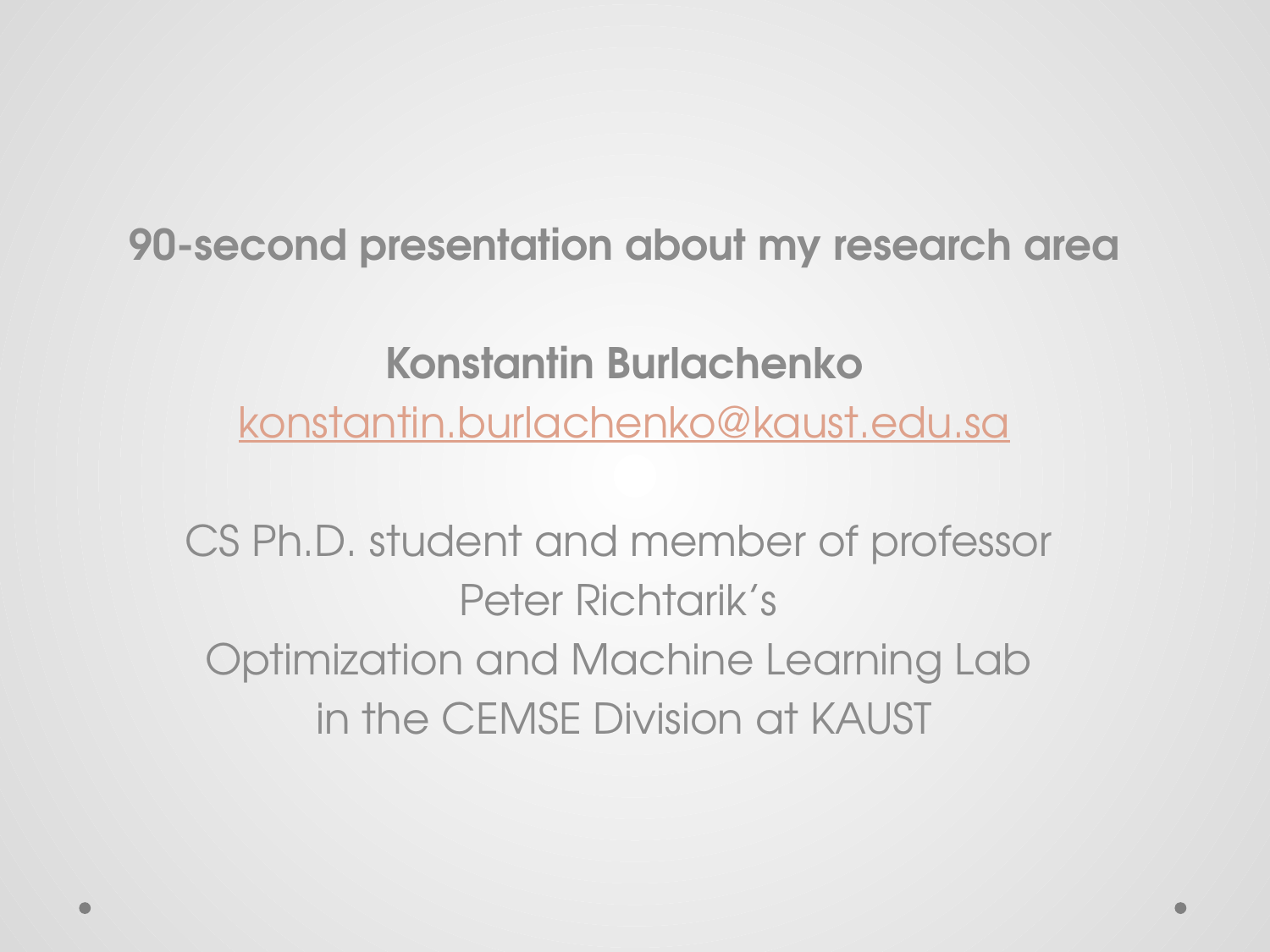

90-second presentation about my research area

Konstantin Burlachenko
konstantin.burlachenko@kaust.edu.sa

CS Ph.D. student and member of professor
Peter Richtarik’s
Optimization and Machine Learning Lab
in the CEMSE Division at KAUST